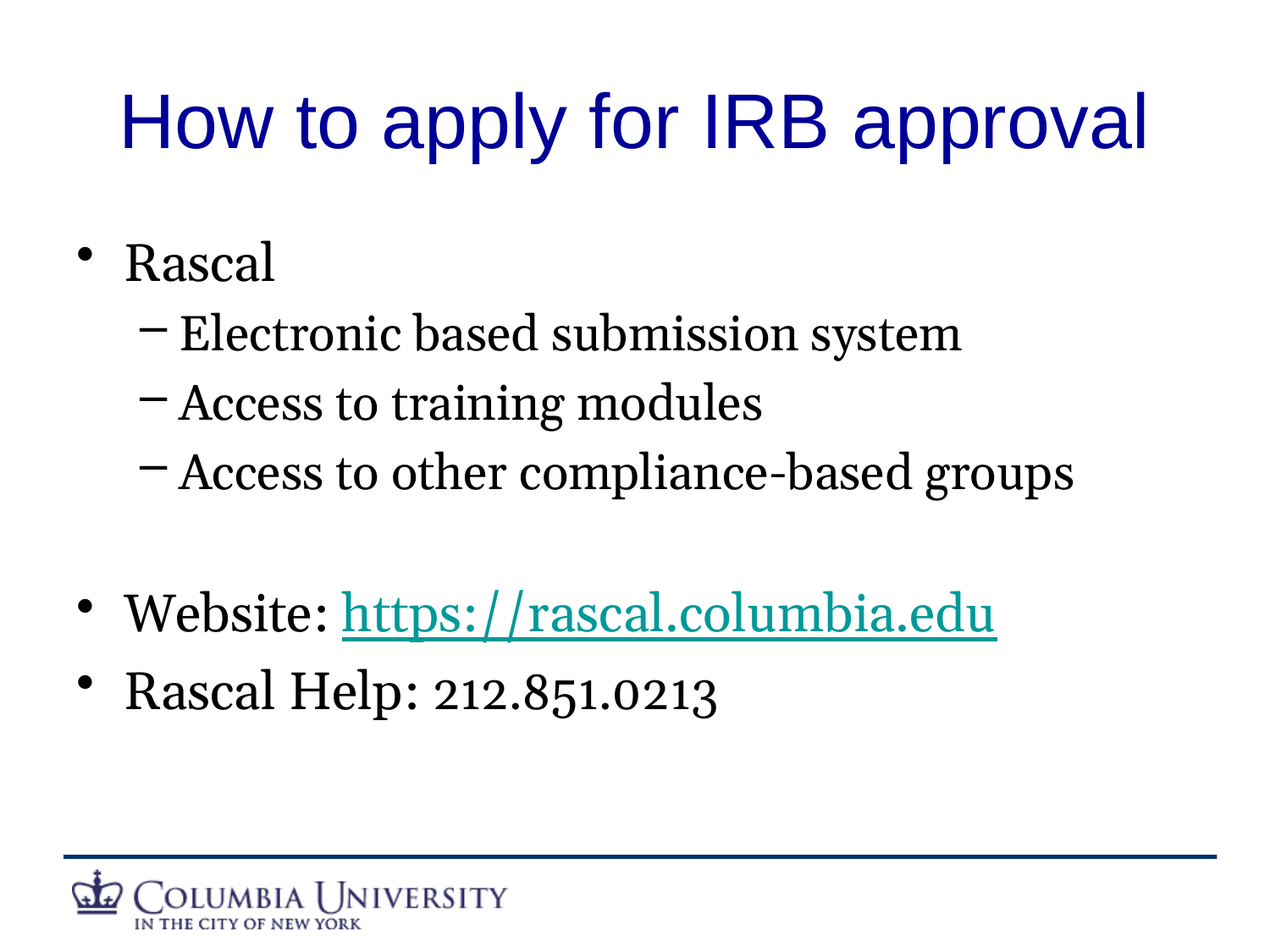

# How to apply for IRB approval
Rascal
Electronic based submission system
Access to training modules
Access to other compliance-based groups

Website: https://rascal.columbia.edu
Rascal Help: 212.851.0213